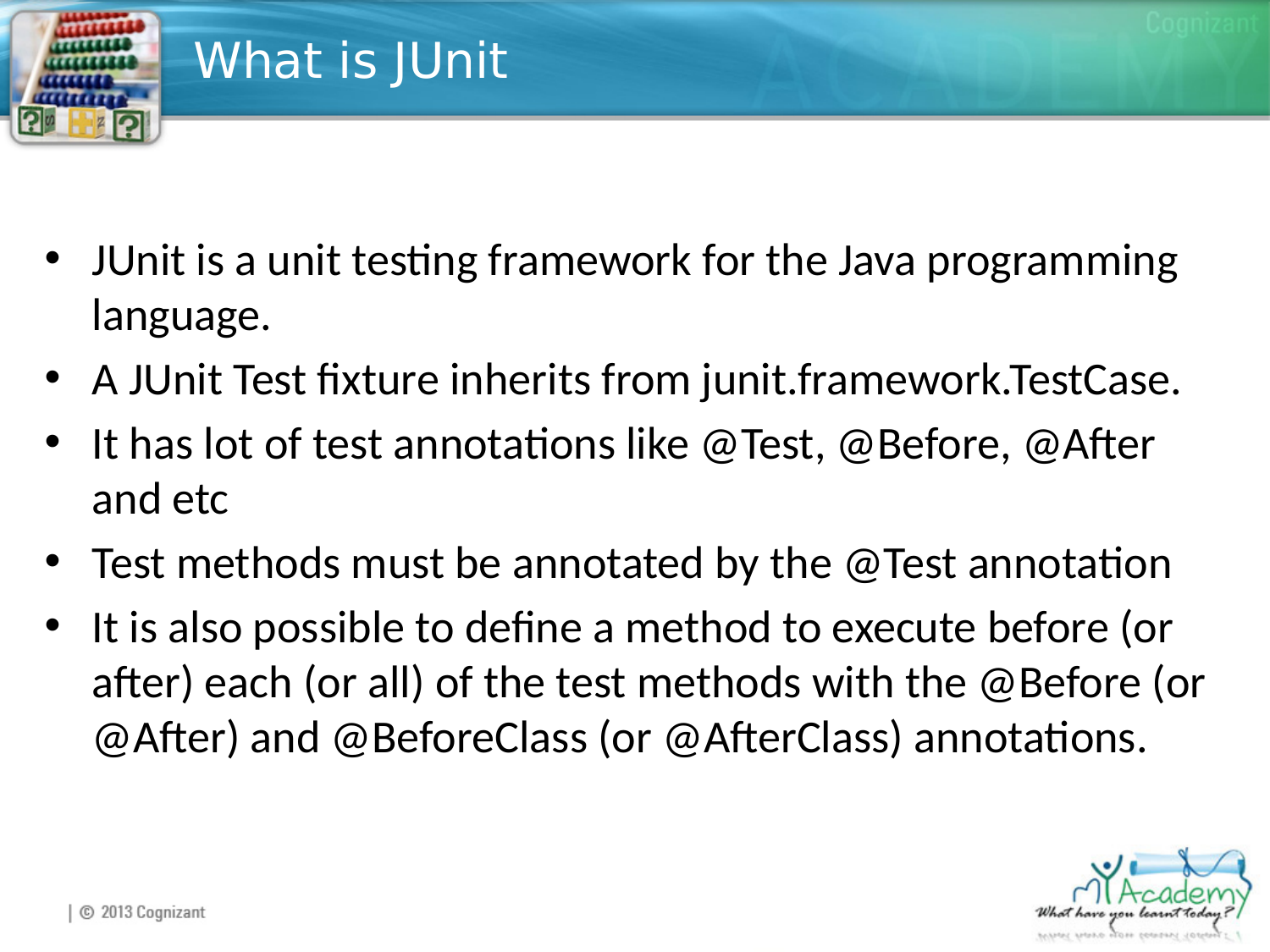

# What is JUnit
JUnit is a unit testing framework for the Java programming language.
A JUnit Test fixture inherits from junit.framework.TestCase.
It has lot of test annotations like @Test, @Before, @After and etc
Test methods must be annotated by the @Test annotation
It is also possible to define a method to execute before (or after) each (or all) of the test methods with the @Before (or @After) and @BeforeClass (or @AfterClass) annotations.